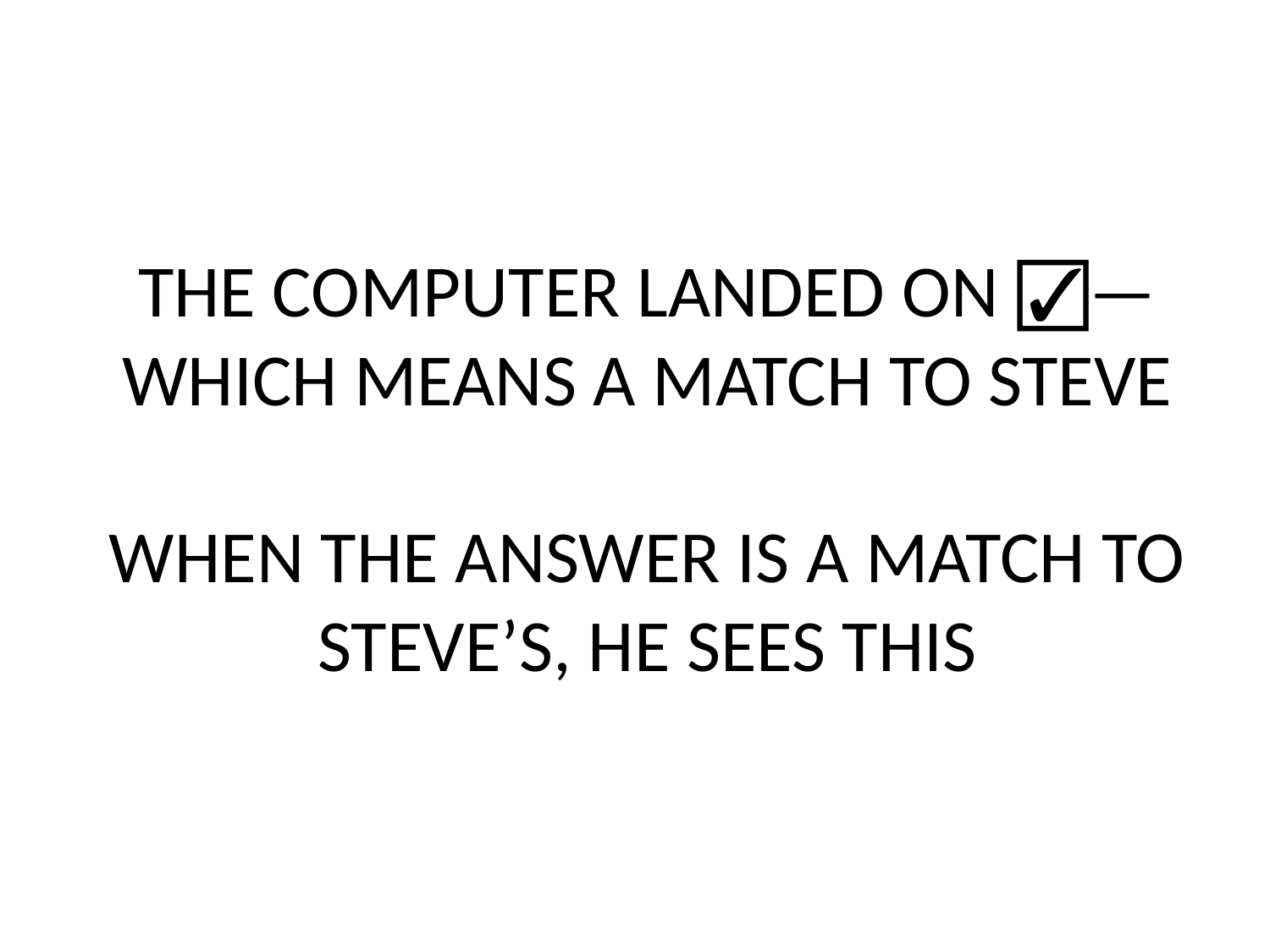

# THE COMPUTER LANDED ON ☑️—WHICH MEANS A MATCH TO STEVE WHEN THE ANSWER IS A MATCH TO STEVE’S, HE SEES THIS